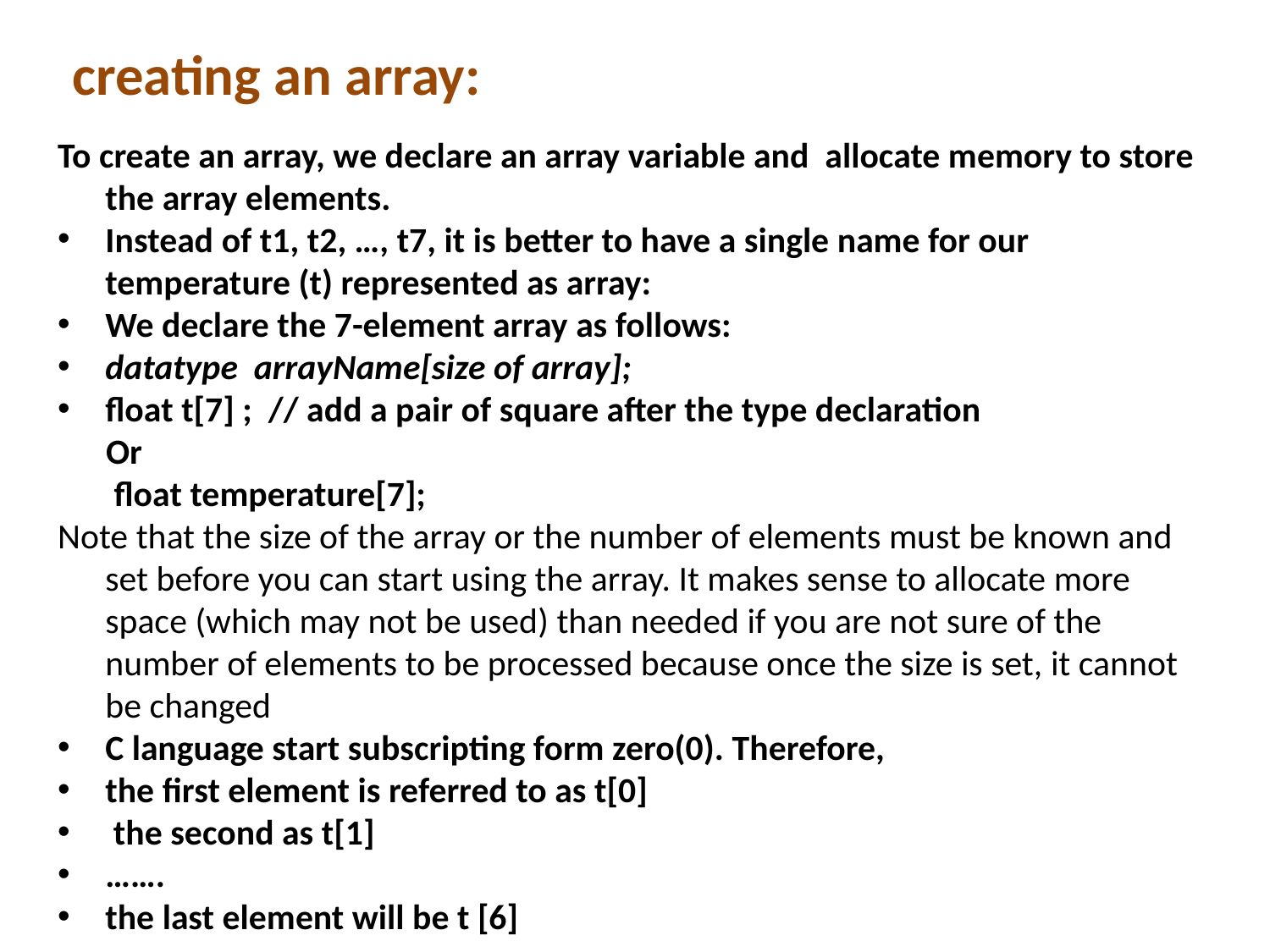

# creating an array:
To create an array, we declare an array variable and  allocate memory to store the array elements.
Instead of t1, t2, …, t7, it is better to have a single name for our temperature (t) represented as array:
We declare the 7-element array as follows:
datatype  arrayName[size of array];
float t[7] ;  // add a pair of square after the type declaration
      Or
       float temperature[7];
Note that the size of the array or the number of elements must be known and set before you can start using the array. It makes sense to allocate more space (which may not be used) than needed if you are not sure of the number of elements to be processed because once the size is set, it cannot be changed
C language start subscripting form zero(0). Therefore,
the first element is referred to as t[0]
 the second as t[1]
…….
the last element will be t [6]